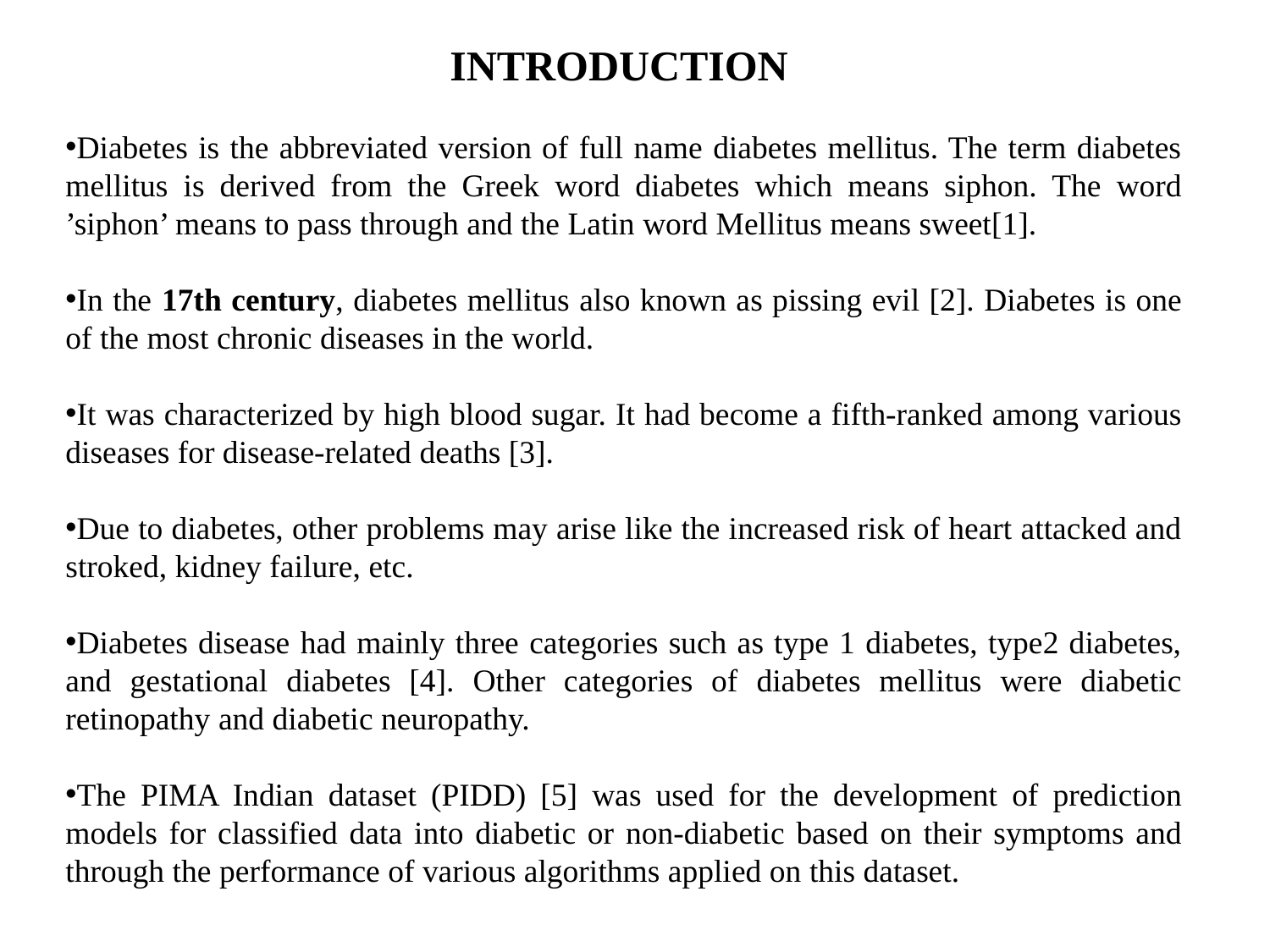

INTRODUCTION

Diabetes is the abbreviated version of full name diabetes mellitus. The term diabetes mellitus is derived from the Greek word diabetes which means siphon. The word ’siphon’ means to pass through and the Latin word Mellitus means sweet[1].

In the 17th century, diabetes mellitus also known as pissing evil [2]. Diabetes is one of the most chronic diseases in the world.

It was characterized by high blood sugar. It had become a fifth-ranked among various diseases for disease-related deaths [3].

Due to diabetes, other problems may arise like the increased risk of heart attacked and stroked, kidney failure, etc.

Diabetes disease had mainly three categories such as type 1 diabetes, type2 diabetes, and gestational diabetes [4]. Other categories of diabetes mellitus were diabetic retinopathy and diabetic neuropathy.

The PIMA Indian dataset (PIDD) [5] was used for the development of prediction models for classified data into diabetic or non-diabetic based on their symptoms and through the performance of various algorithms applied on this dataset.